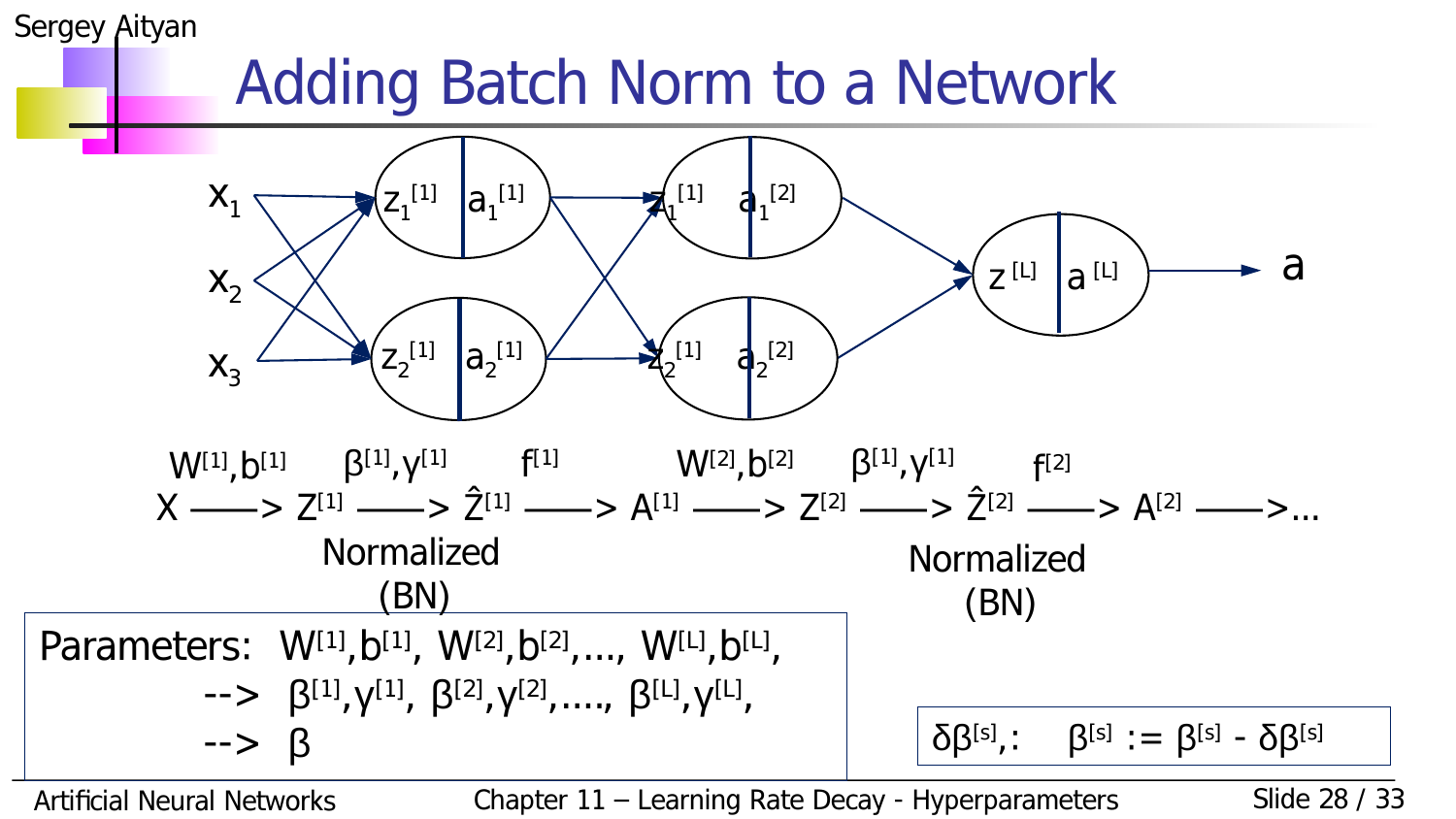

# Adding Batch Norm to a Network

x1
x2
x3
z1[1]   a1[1]             z1[1]   a1[2]

a
z [L]   a [L]
z2[1]   a2[1]             z2[1]   a2[2]
β[1],γ[1]
β[1],γ[1]
f[1]
W[2],b[2]
W[1],b[1]
f[2]
X ⸺> Z[1] ⸺> Ẑ[1] ⸺> A[1] ⸺> Z[2] ⸺> Ẑ[2] ⸺> A[2] ⸺>…
Normalized
(BN)
Normalized
(BN)
Parameters:  W[1],b[1], W[2],b[2],…, W[L],b[L],
             -->  β[1],γ[1], β[2],γ[2],…., β[L],γ[L],
             -->  β
δβ[s],:    β[s] := β[s] - δβ[s]